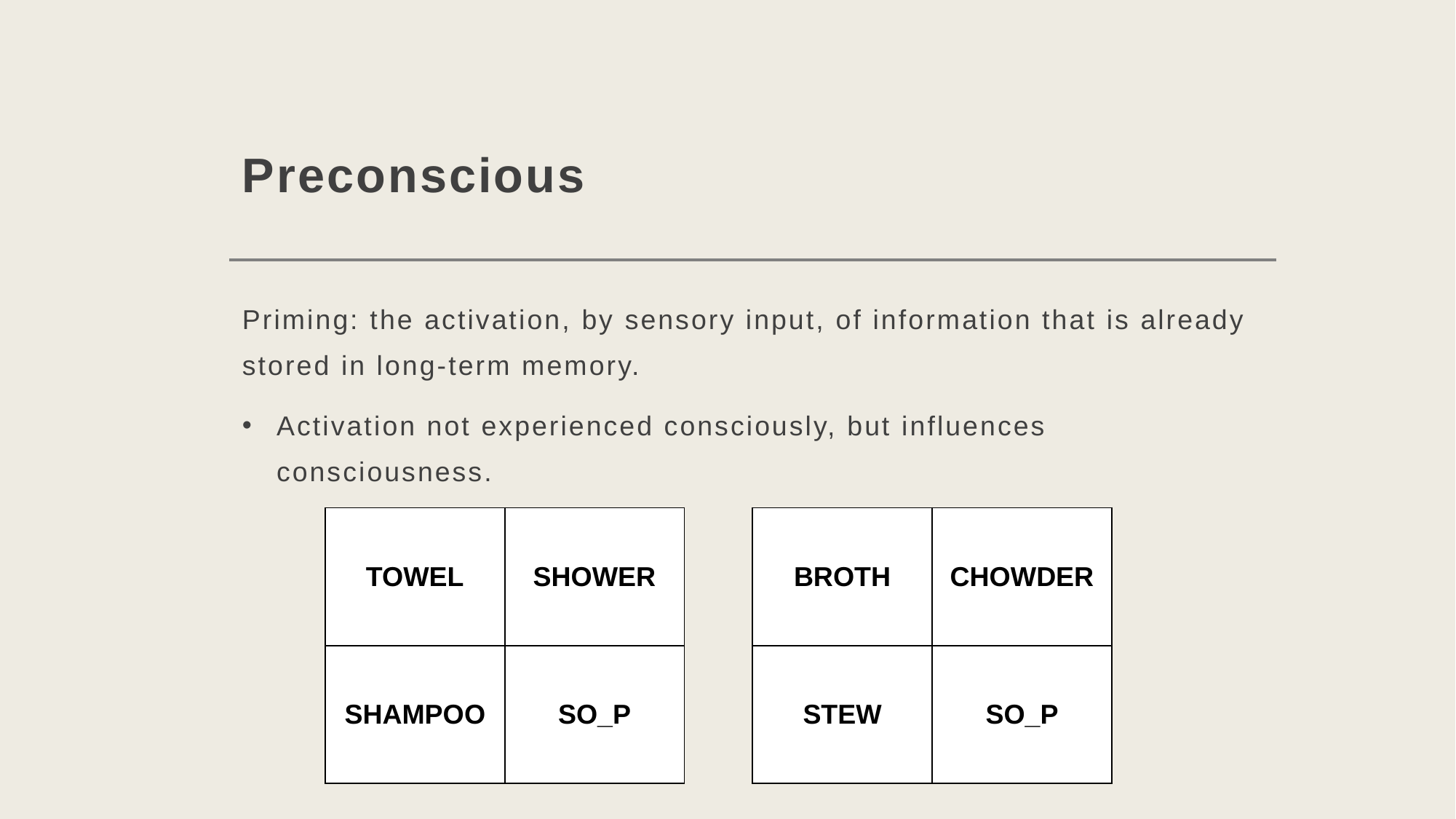

# Preconscious
Priming: the activation, by sensory input, of information that is already stored in long-term memory.
Activation not experienced consciously, but influences consciousness.
| TOWEL | SHOWER |
| --- | --- |
| SHAMPOO | SO\_P |
| BROTH | CHOWDER |
| --- | --- |
| STEW | SO\_P |